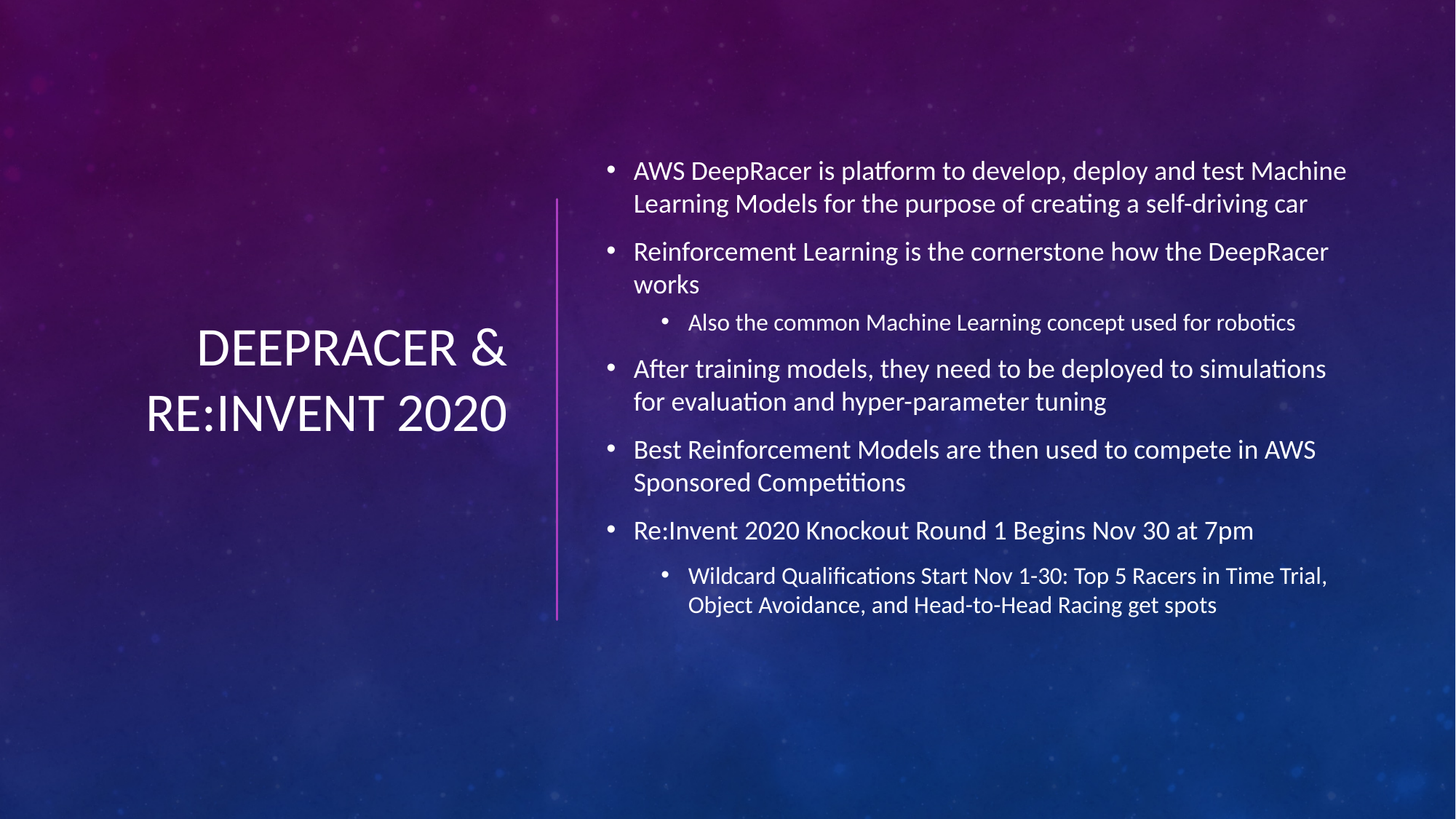

# Deepracer & re:invent 2020
AWS DeepRacer is platform to develop, deploy and test Machine Learning Models for the purpose of creating a self-driving car
Reinforcement Learning is the cornerstone how the DeepRacer works
Also the common Machine Learning concept used for robotics
After training models, they need to be deployed to simulations for evaluation and hyper-parameter tuning
Best Reinforcement Models are then used to compete in AWS Sponsored Competitions
Re:Invent 2020 Knockout Round 1 Begins Nov 30 at 7pm
Wildcard Qualifications Start Nov 1-30: Top 5 Racers in Time Trial, Object Avoidance, and Head-to-Head Racing get spots